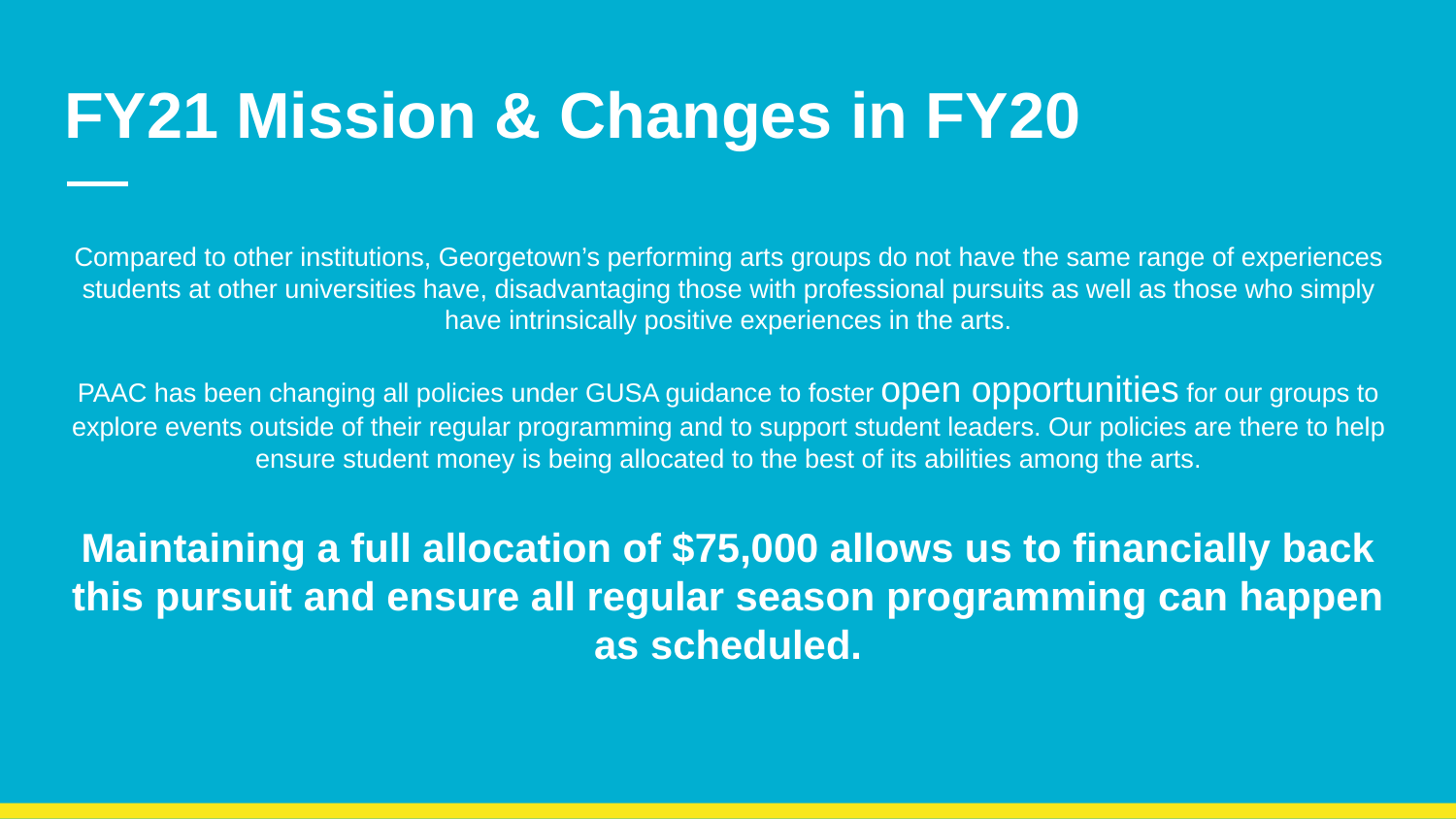

# FY21 Mission & Changes in FY20
Compared to other institutions, Georgetown’s performing arts groups do not have the same range of experiences students at other universities have, disadvantaging those with professional pursuits as well as those who simply have intrinsically positive experiences in the arts.

PAAC has been changing all policies under GUSA guidance to foster open opportunities for our groups to explore events outside of their regular programming and to support student leaders. Our policies are there to help ensure student money is being allocated to the best of its abilities among the arts.

Maintaining a full allocation of $75,000 allows us to financially back this pursuit and ensure all regular season programming can happen as scheduled.